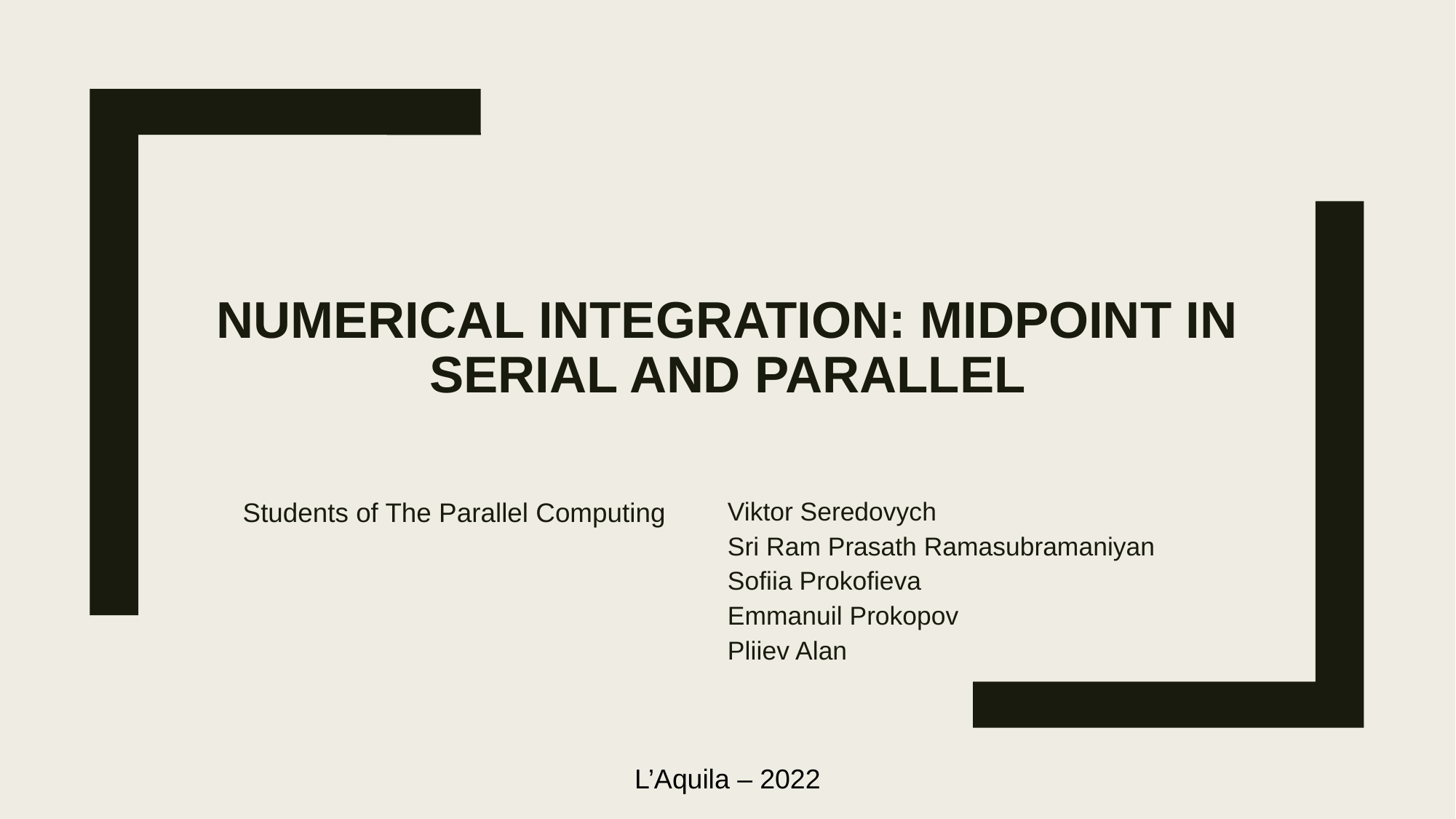

# Numerical integration: midpoint in serial and parallel
Students of The Parallel Computing

Viktor Seredovych
Sri Ram Prasath Ramasubramaniyan
Sofiia Prokofieva
Emmanuil Prokopov
Pliiev Alan
L’Aquila – 2022